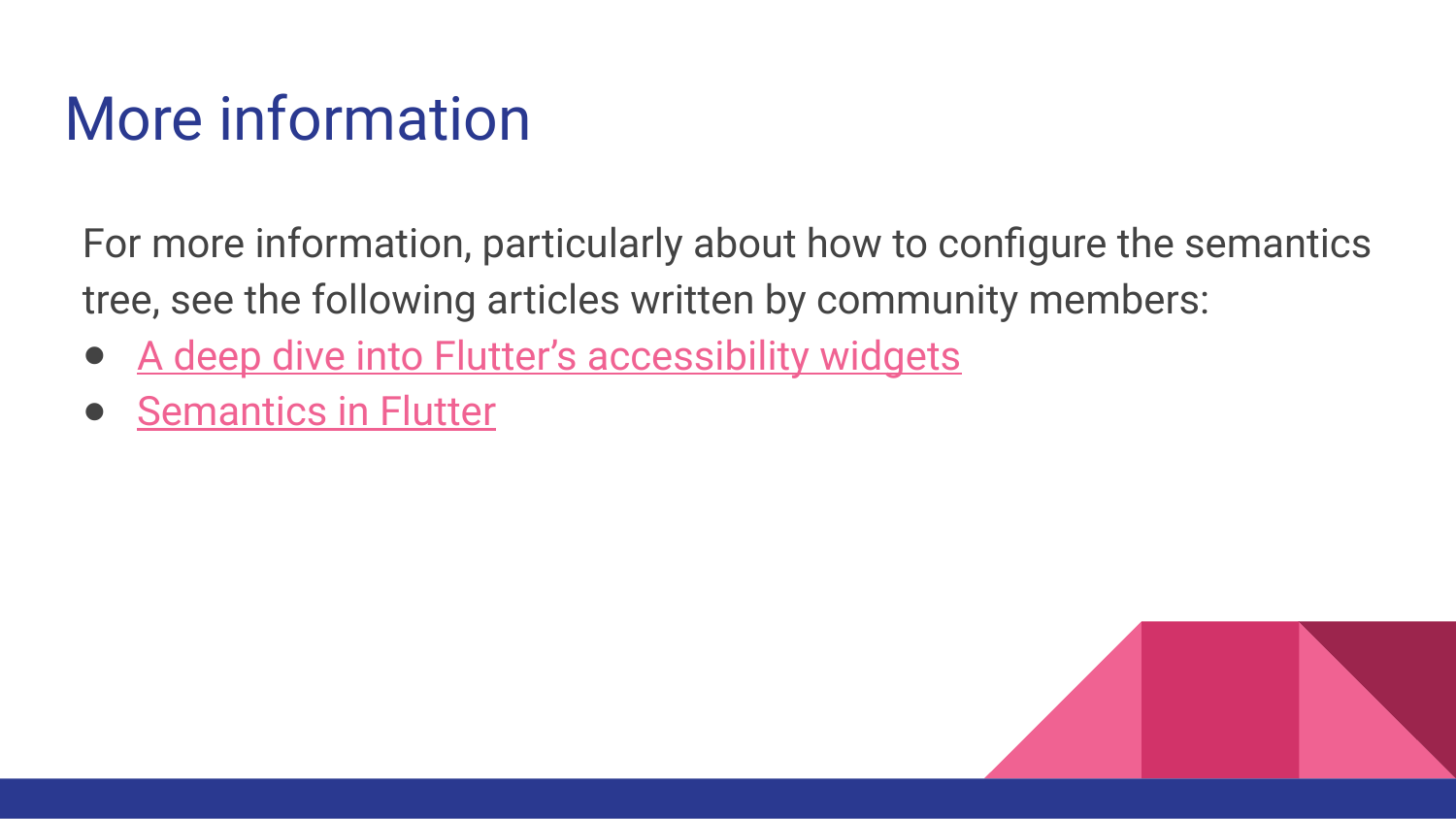

# More information
For more information, particularly about how to configure the semantics tree, see the following articles written by community members:
A deep dive into Flutter’s accessibility widgets
Semantics in Flutter